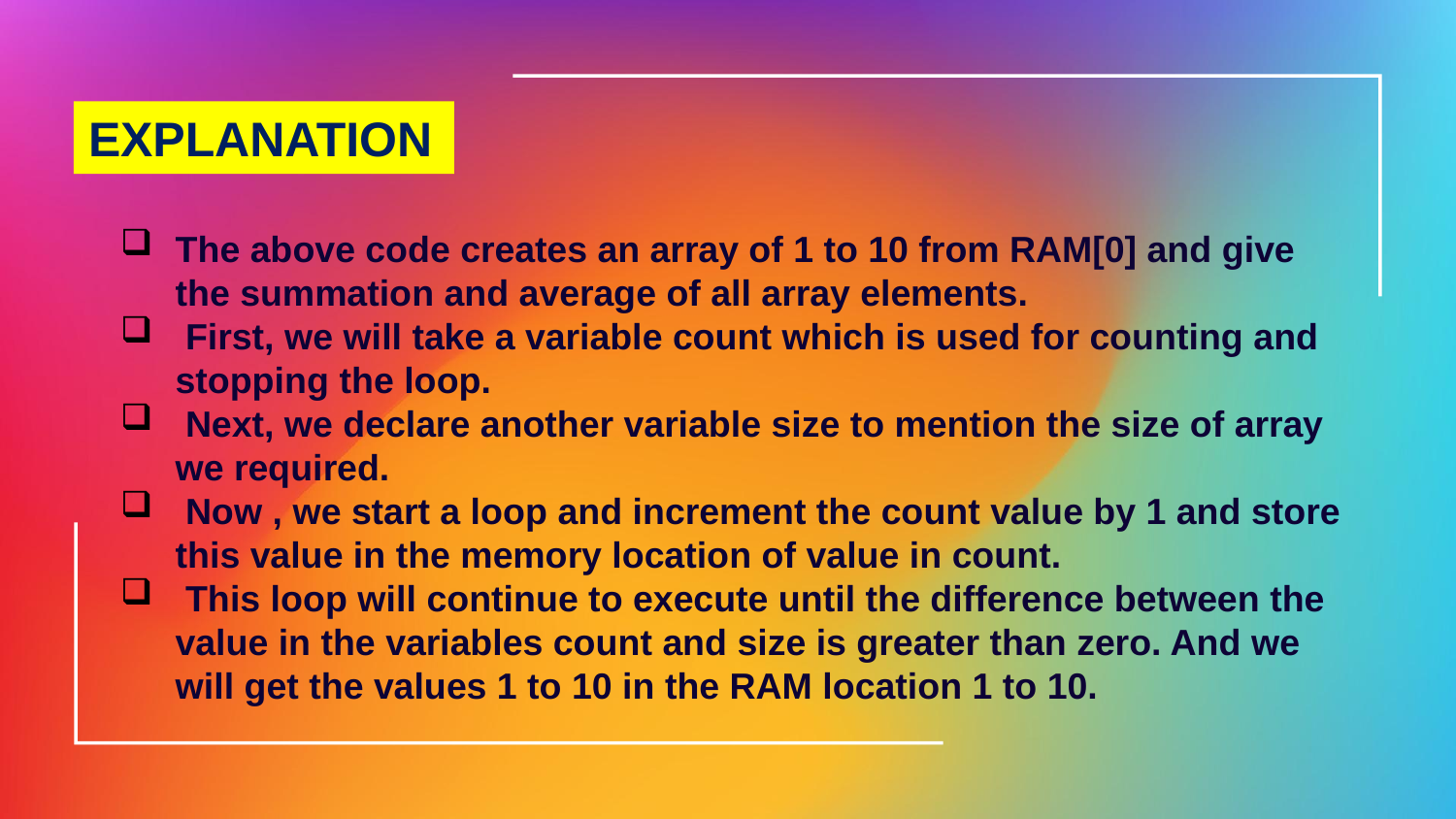

EXPLANATION
The above code creates an array of 1 to 10 from RAM[0] and give the summation and average of all array elements.
 First, we will take a variable count which is used for counting and stopping the loop.
 Next, we declare another variable size to mention the size of array we required.
 Now , we start a loop and increment the count value by 1 and store this value in the memory location of value in count.
 This loop will continue to execute until the difference between the value in the variables count and size is greater than zero. And we will get the values 1 to 10 in the RAM location 1 to 10.